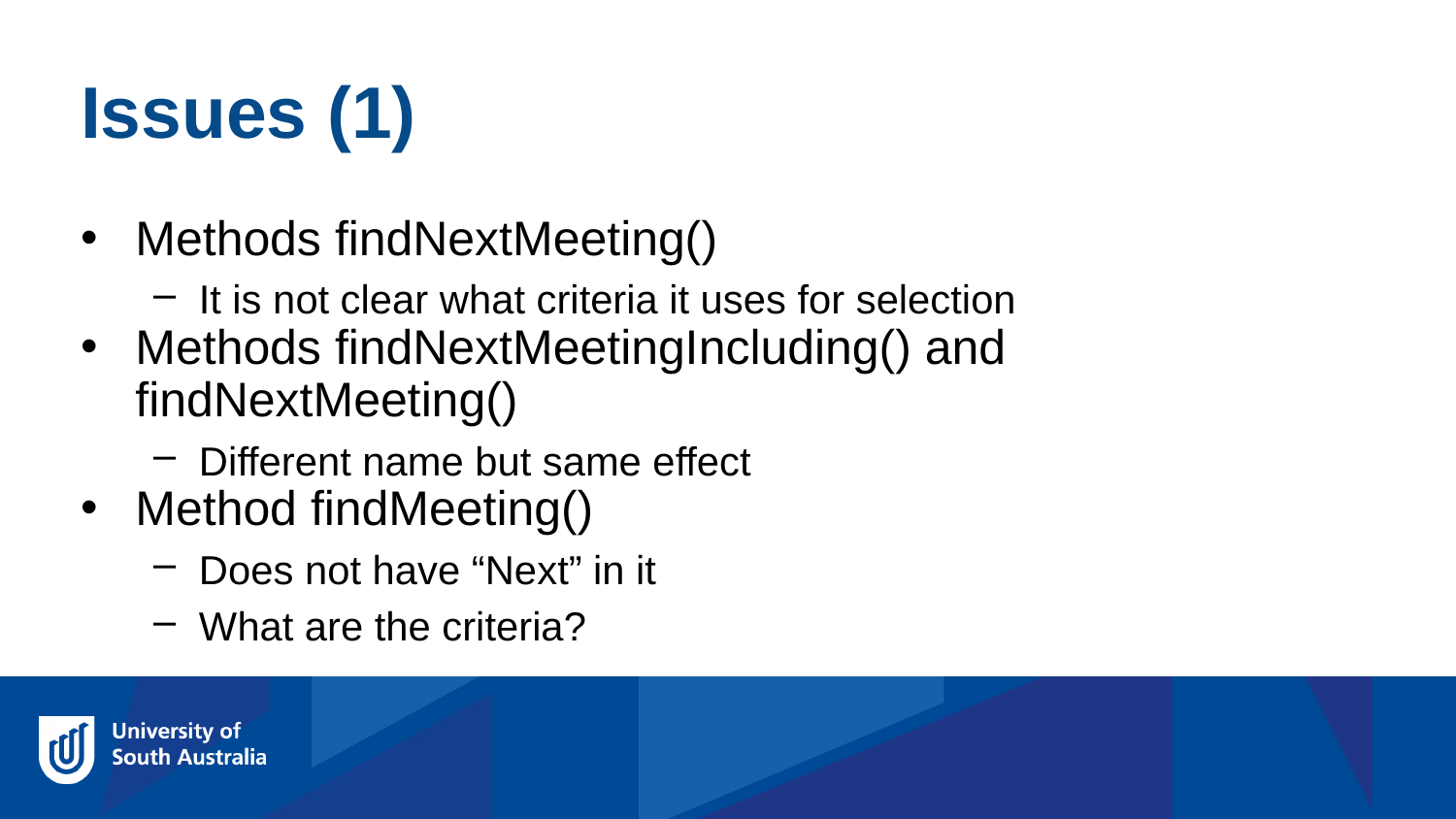

Issues (1)
Methods findNextMeeting()
It is not clear what criteria it uses for selection
Methods findNextMeetingIncluding() and findNextMeeting()
Different name but same effect
Method findMeeting()
Does not have “Next” in it
What are the criteria?